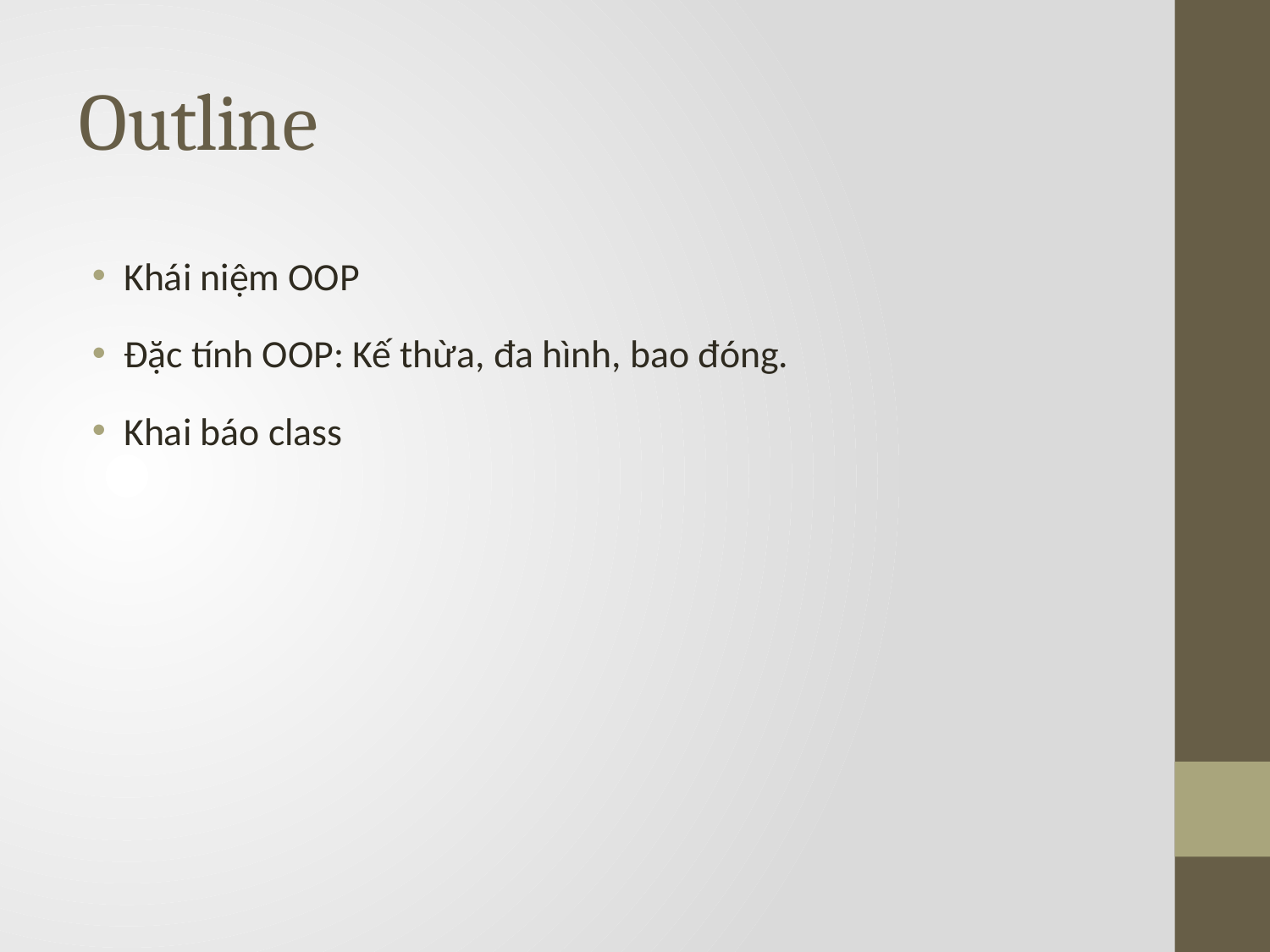

# Outline
Khái niệm OOP
Đặc tính OOP: Kế thừa, đa hình, bao đóng.
Khai báo class